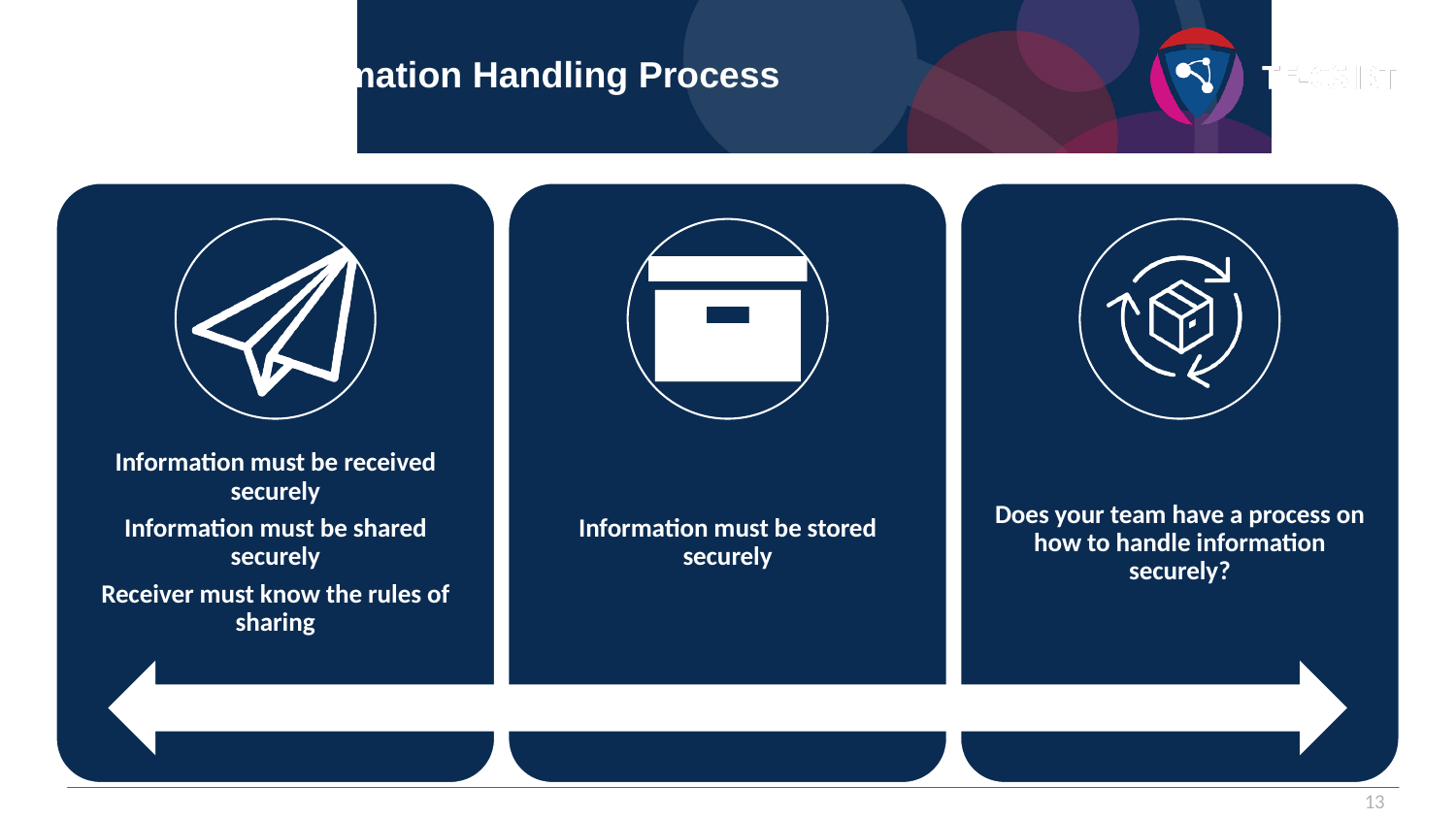

# 4 – Secure Information Handling Process
Information must be received securely
Information must be shared securely
Receiver must know the rules of sharing
Information must be stored securely
Does your team have a process on how to handle information securely?
13